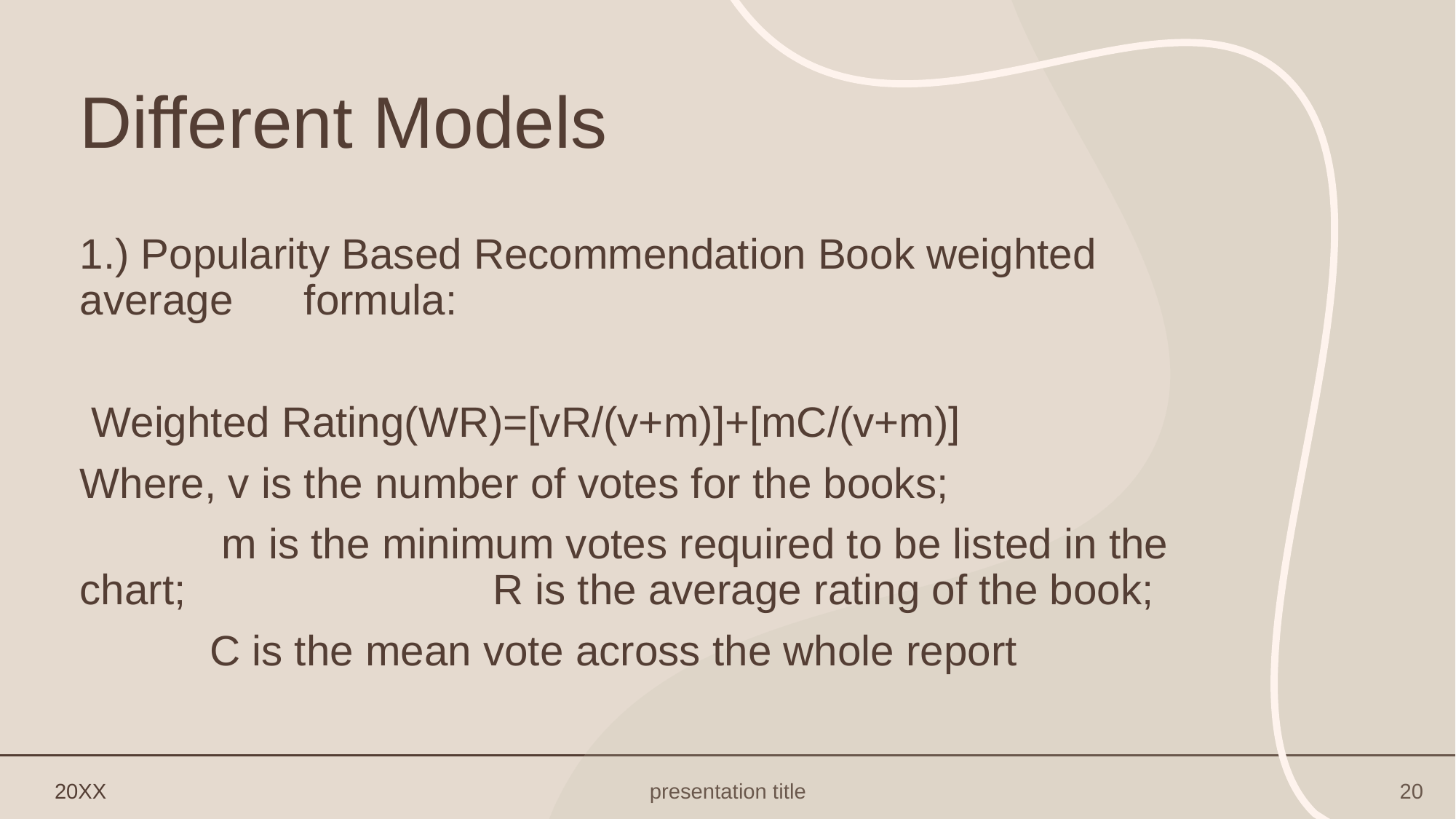

# Different Models
1.) Popularity Based Recommendation Book weighted average      formula:

 Weighted Rating(WR)=[vR/(v+m)]+[mC/(v+m)]
Where, v is the number of votes for the books;
            m is the minimum votes required to be listed in the chart;                          R is the average rating of the book;
           C is the mean vote across the whole report
20XX
presentation title
20